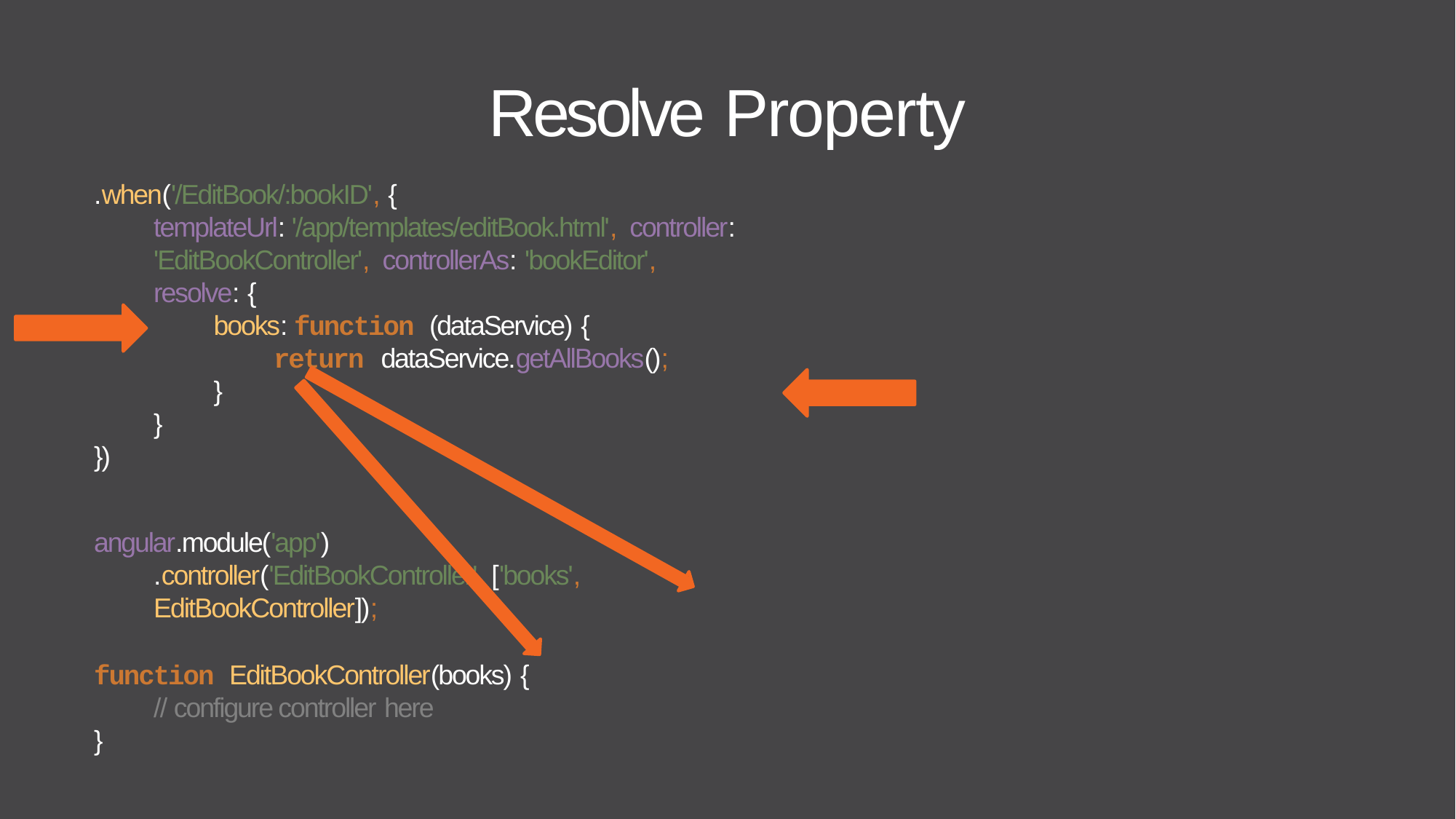

# Resolve Property
.when('/EditBook/:bookID', {
templateUrl: '/app/templates/editBook.html',  controller: 'EditBookController',  controllerAs: 'bookEditor',
resolve: {
books: function (dataService) {
return dataService.getAllBooks();
}
}
})

angular.module('app')
.controller('EditBookController', ['books', EditBookController]);

function EditBookController(books) {
// configure controller here
}